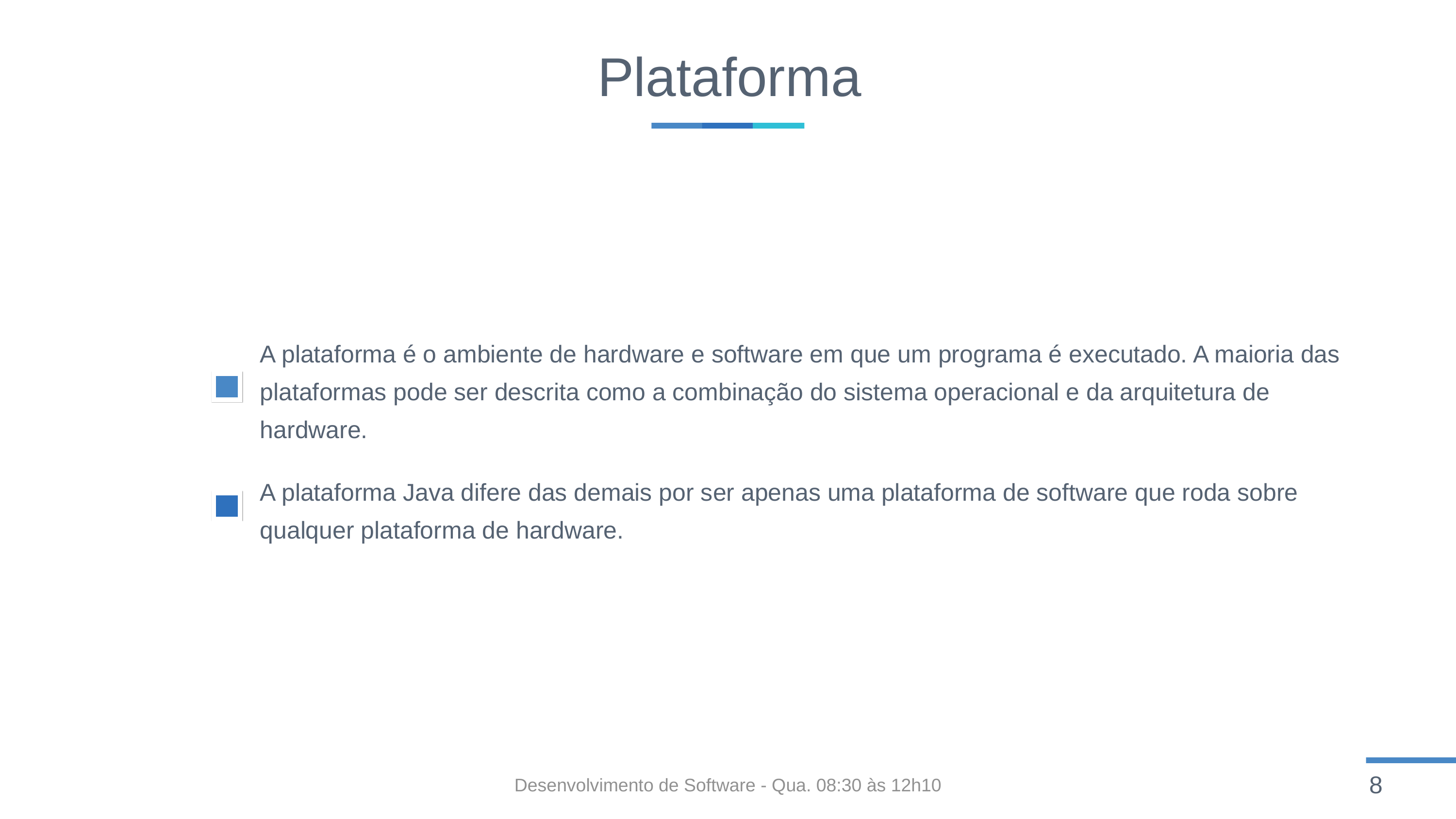

# Plataforma
A plataforma é o ambiente de hardware e software em que um programa é executado. A maioria das plataformas pode ser descrita como a combinação do sistema operacional e da arquitetura de hardware.
A plataforma Java difere das demais por ser apenas uma plataforma de software que roda sobre qualquer plataforma de hardware.
Desenvolvimento de Software - Qua. 08:30 às 12h10​
8